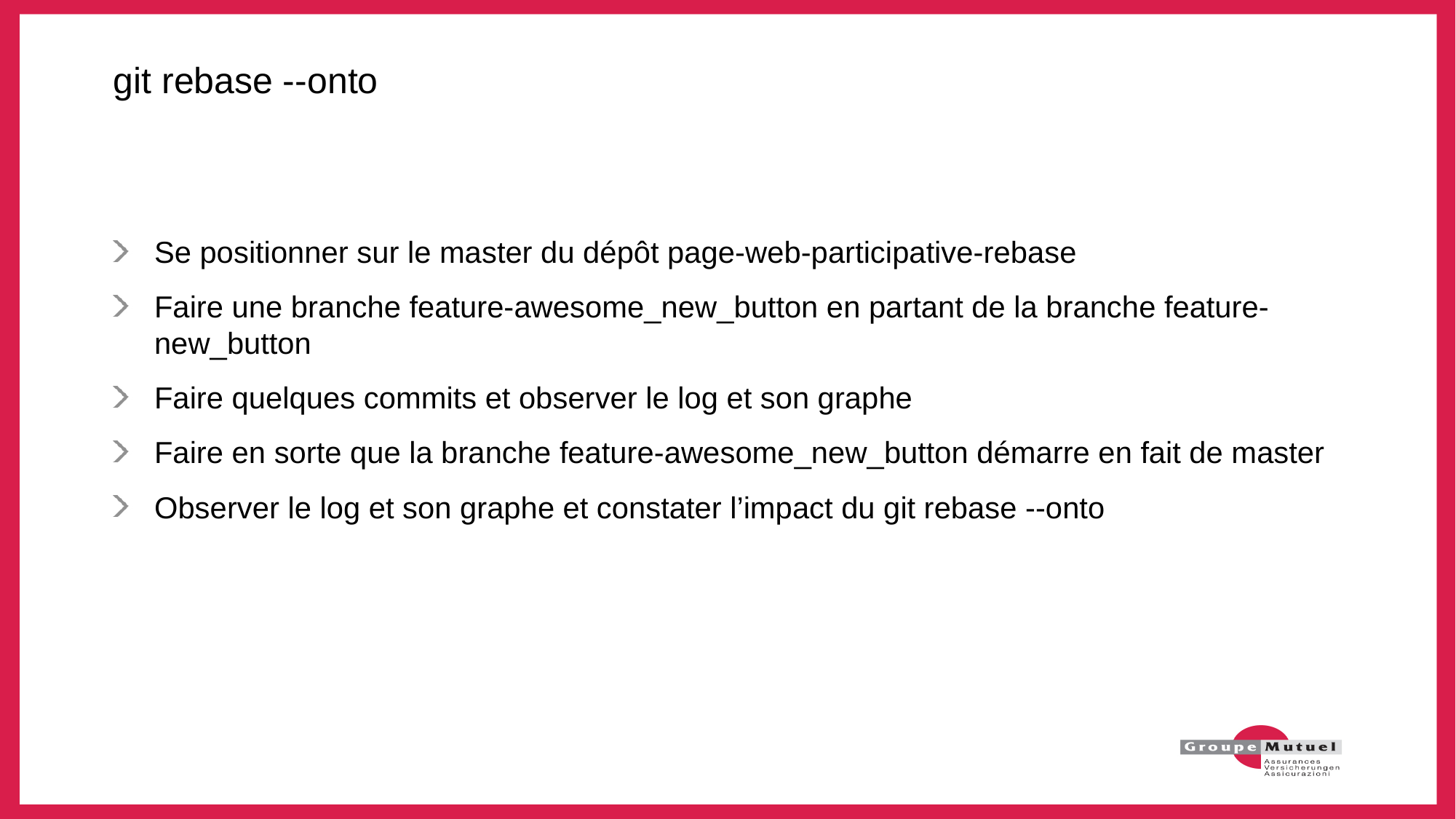

# git rebase --onto
Se positionner sur le master du dépôt page-web-participative-rebase
Faire une branche feature-awesome_new_button en partant de la branche feature-new_button
Faire quelques commits et observer le log et son graphe
Faire en sorte que la branche feature-awesome_new_button démarre en fait de master
Observer le log et son graphe et constater l’impact du git rebase --onto